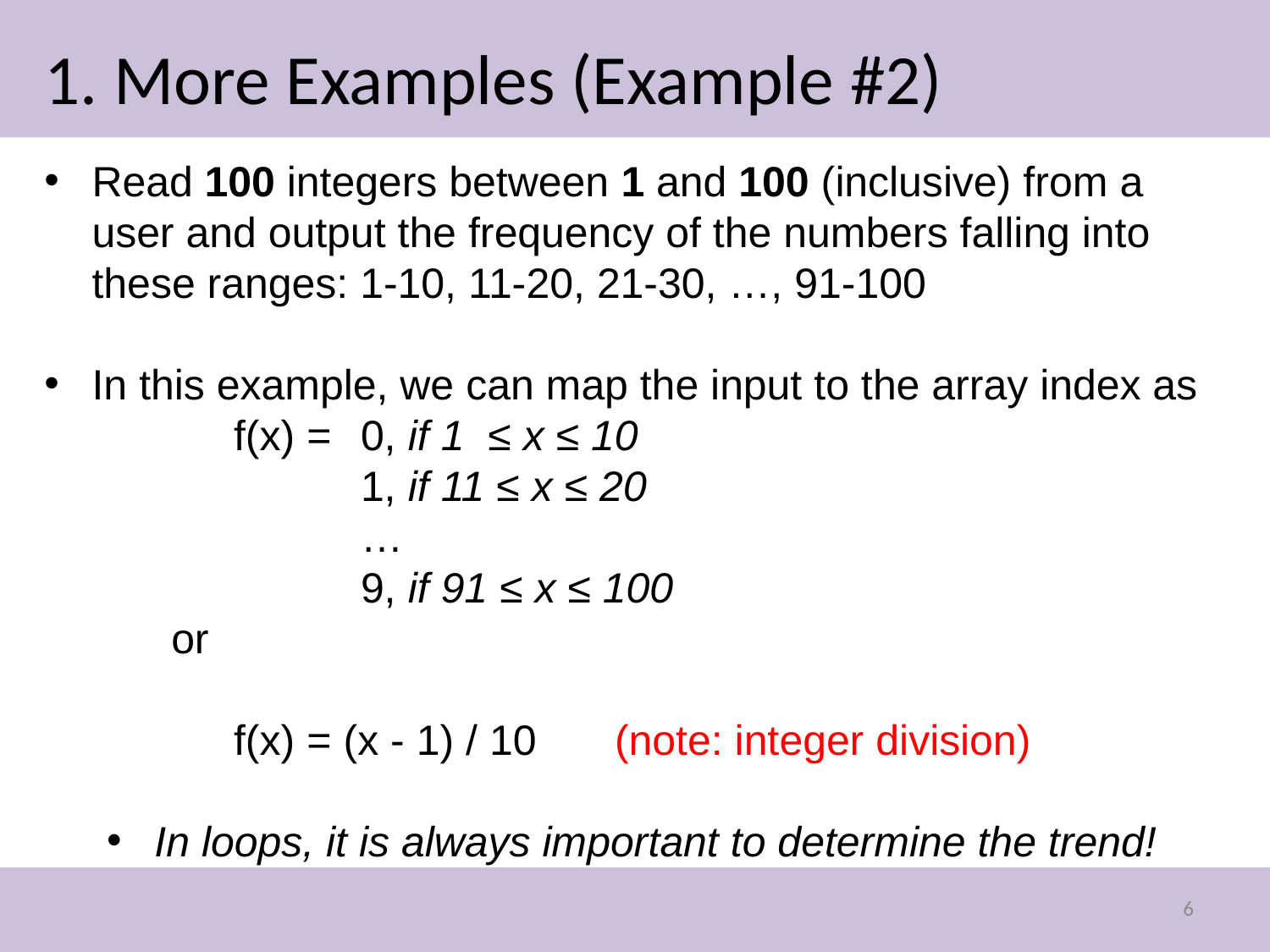

# 1. More Examples (Example #2)
Read 100 integers between 1 and 100 (inclusive) from a user and output the frequency of the numbers falling into these ranges: 1-10, 11-20, 21-30, …, 91-100

In this example, we can map the input to the array index as
	f(x) =	0, if 1  ≤ x ≤ 10
		1, if 11 ≤ x ≤ 20
		…
		9, if 91 ≤ x ≤ 100
	or

	f(x) = (x - 1) / 10	(note: integer division)

In loops, it is always important to determine the trend!
6